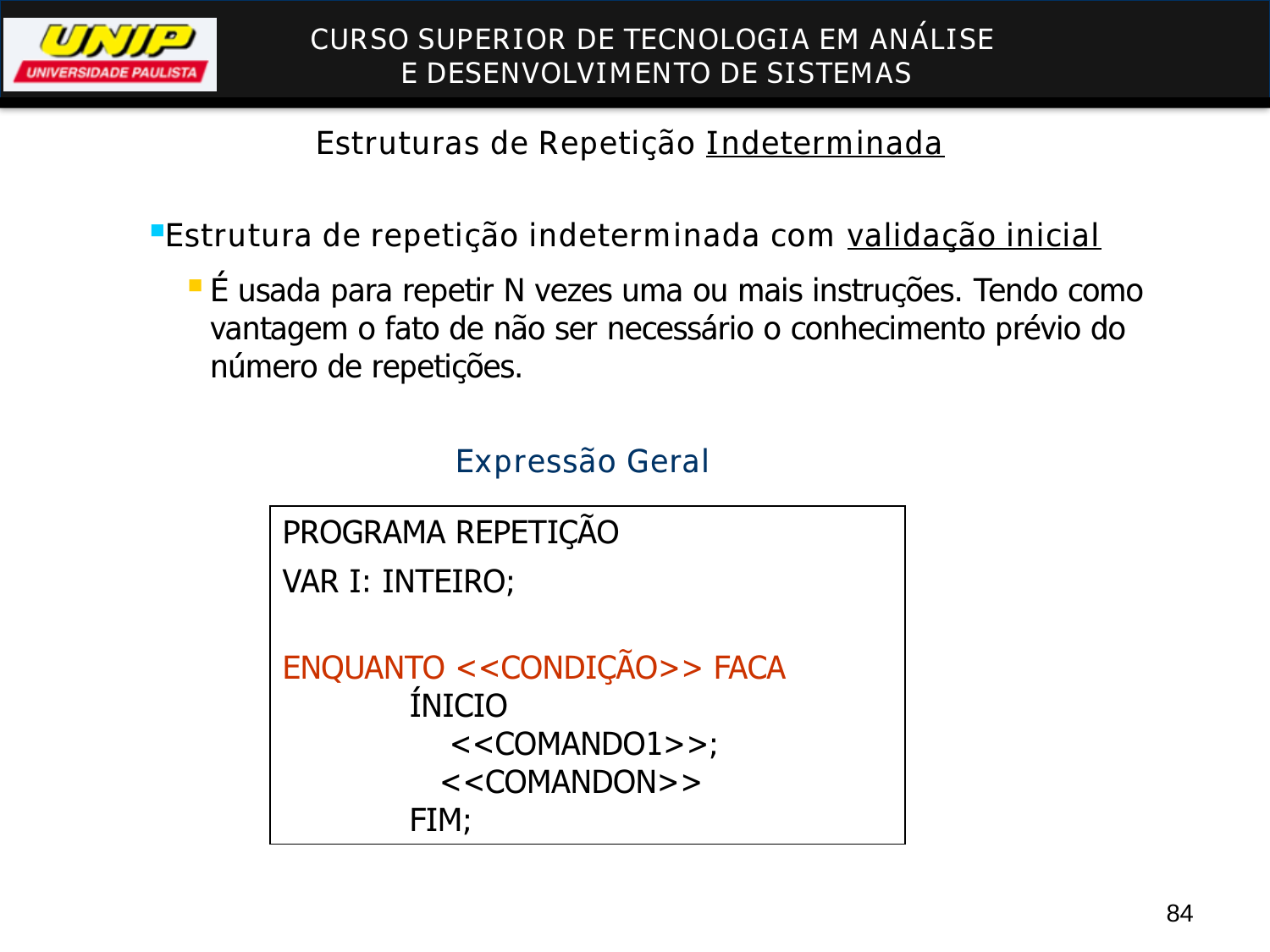

Estruturas de Repetição Indeterminada

Estrutura de repetição indeterminada com validação inicial
É usada para repetir N vezes uma ou mais instruções. Tendo como vantagem o fato de não ser necessário o conhecimento prévio do número de repetições.

Expressão Geral
PROGRAMA REPETIÇÃO
VAR I: INTEIRO;

ENQUANTO <<CONDIÇÃO>> FACA
	ÍNICIO
	    <<COMANDO1>>;
	   <<COMANDON>>
	FIM;
84